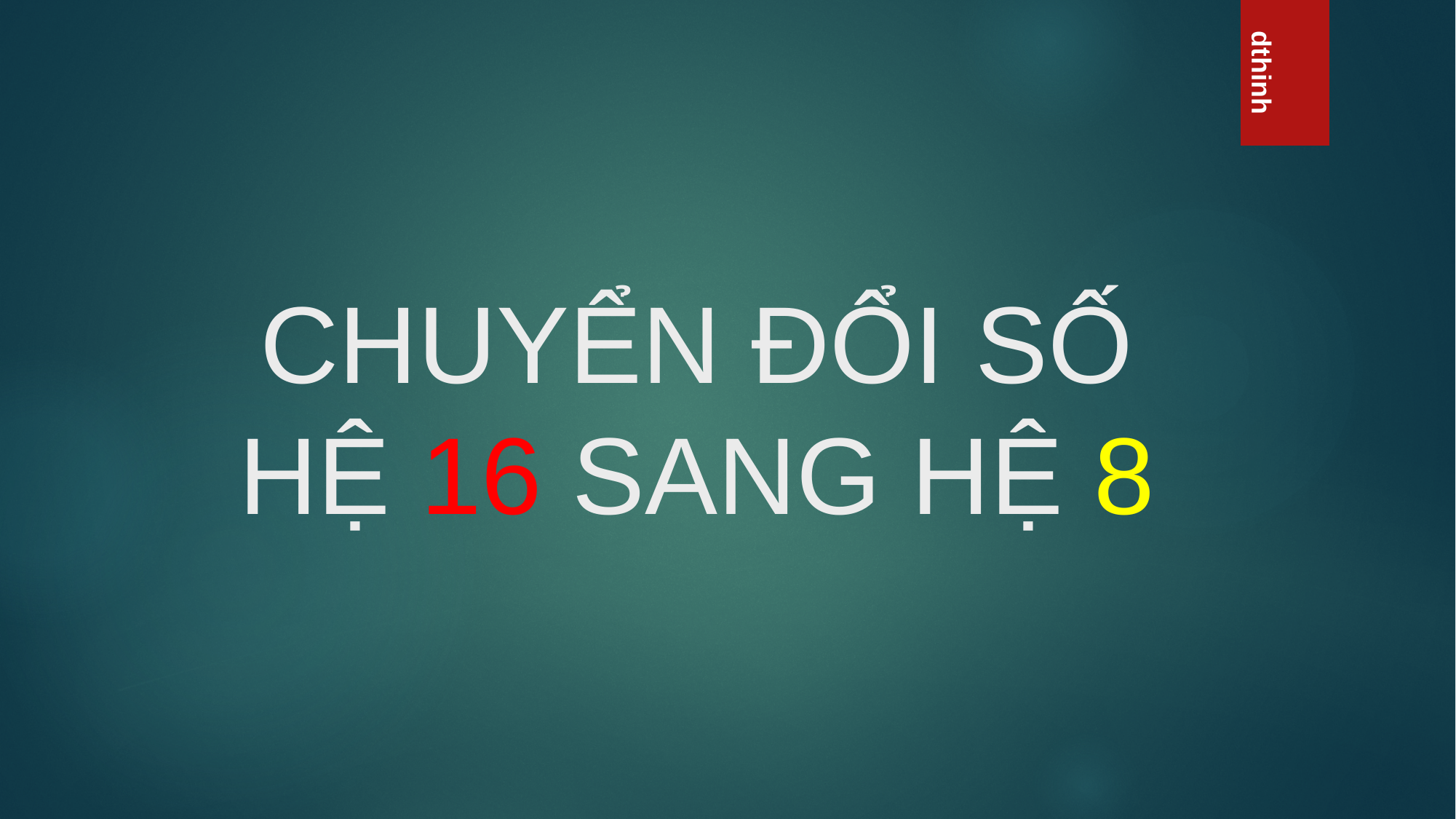

# CHUYỂN ĐỔI SỐ HỆ 16 SANG HỆ 8